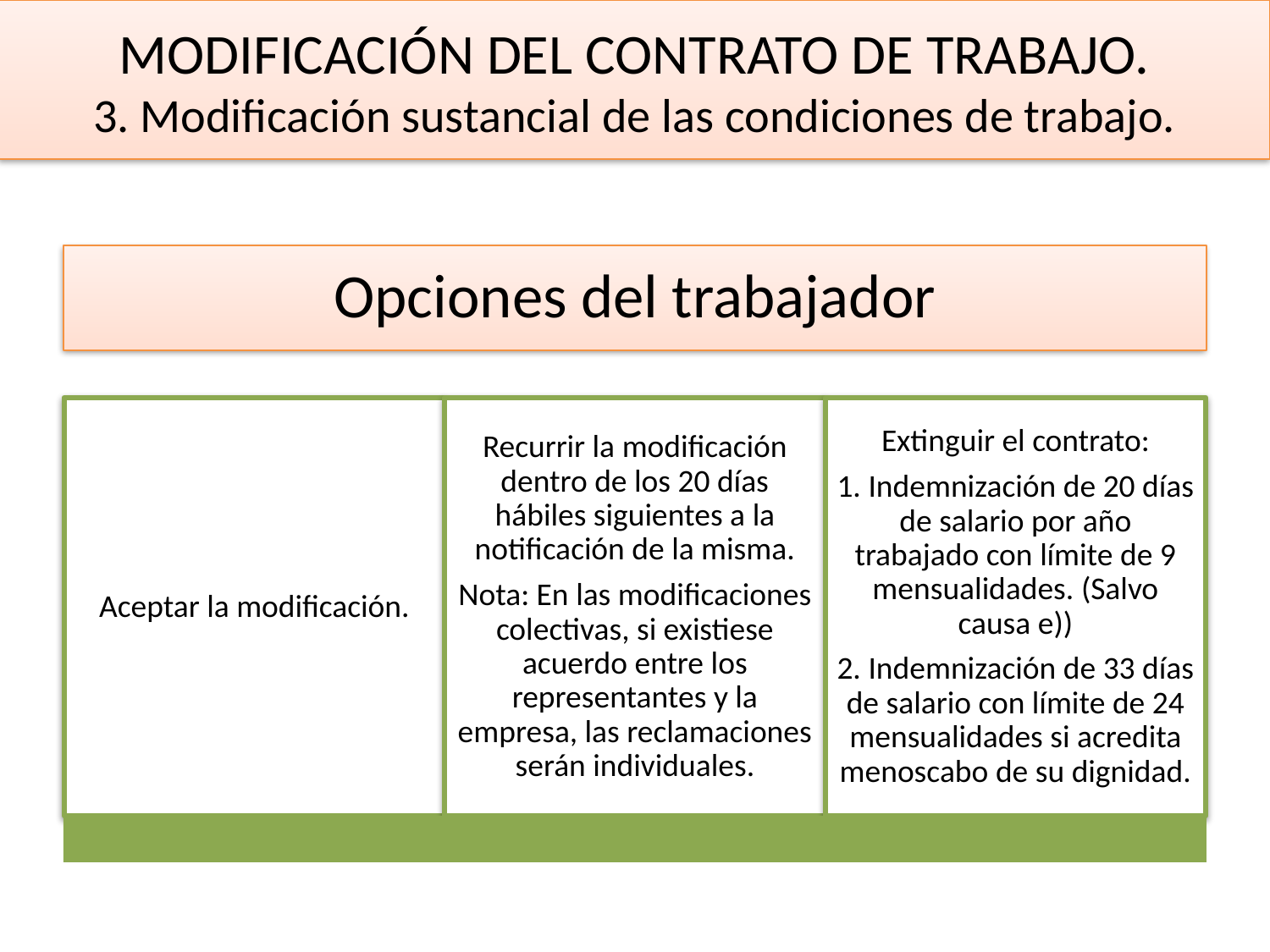

# MODIFICACIÓN DEL CONTRATO DE TRABAJO. 3. Modificación sustancial de las condiciones de trabajo.
Opciones del trabajador
Aceptar la modificación.
Recurrir la modificación dentro de los 20 días hábiles siguientes a la notificación de la misma.
Nota: En las modificaciones colectivas, si existiese acuerdo entre los representantes y la empresa, las reclamaciones serán individuales.
Extinguir el contrato:
1. Indemnización de 20 días de salario por año trabajado con límite de 9 mensualidades. (Salvo causa e))
2. Indemnización de 33 días de salario con límite de 24 mensualidades si acredita menoscabo de su dignidad.